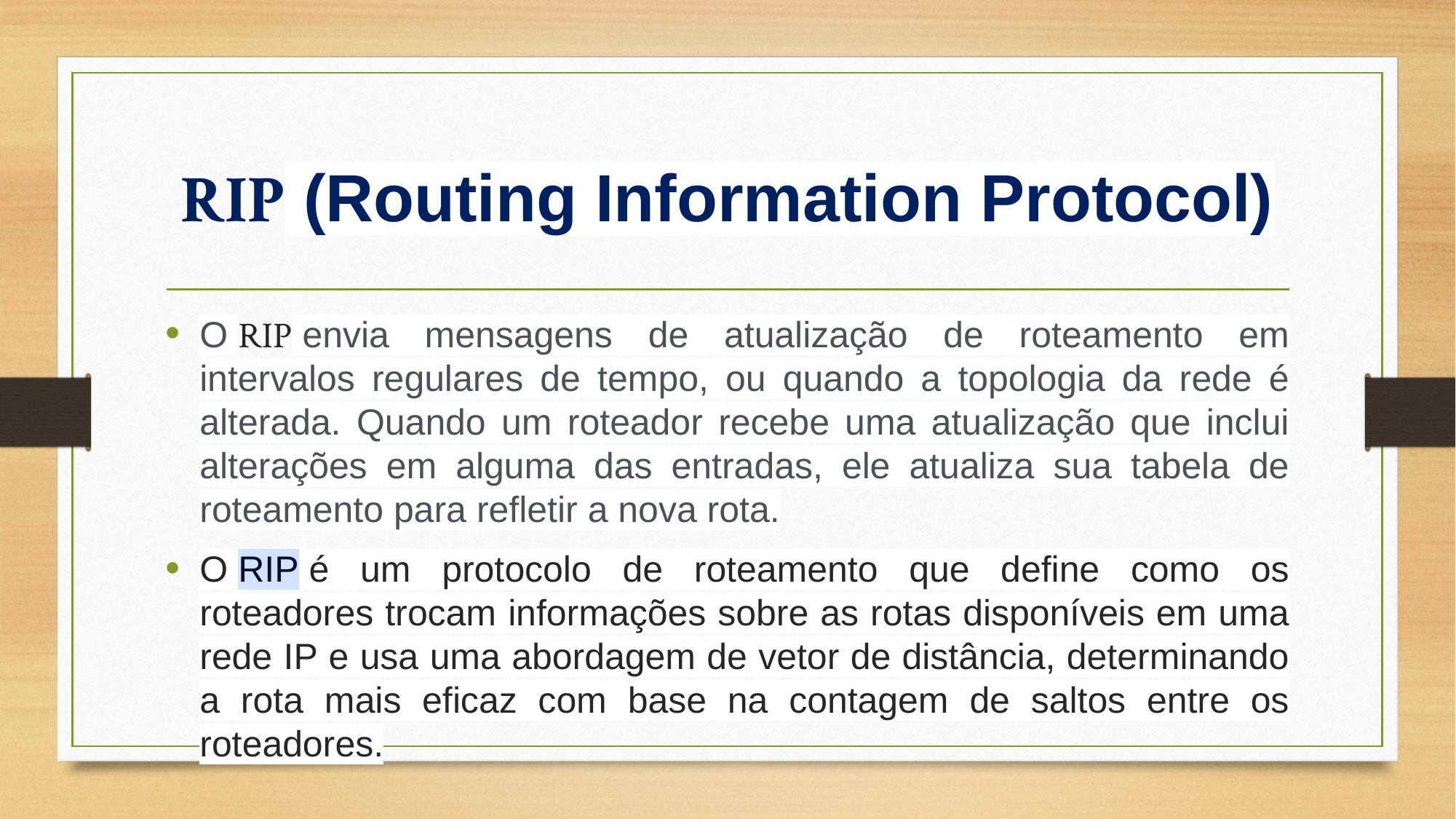

# RIP (Routing Information Protocol)
O RIP envia mensagens de atualização de roteamento em intervalos regulares de tempo, ou quando a topologia da rede é alterada. Quando um roteador recebe uma atualização que inclui alterações em alguma das entradas, ele atualiza sua tabela de roteamento para refletir a nova rota.
O RIP é um protocolo de roteamento que define como os roteadores trocam informações sobre as rotas disponíveis em uma rede IP e usa uma abordagem de vetor de distância, determinando a rota mais eficaz com base na contagem de saltos entre os roteadores.